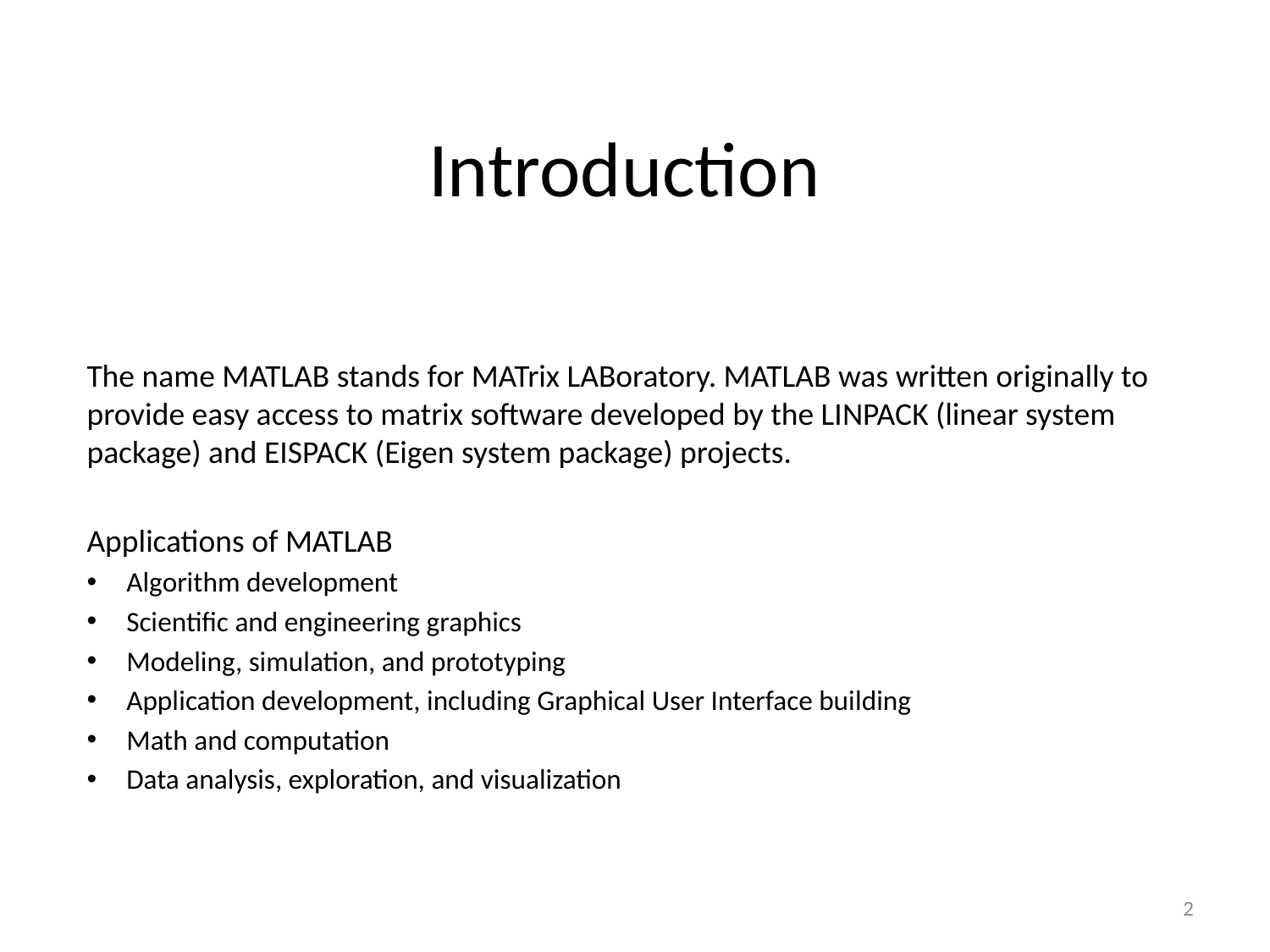

# Introduction
The name MATLAB stands for MATrix LABoratory. MATLAB was written originally to provide easy access to matrix software developed by the LINPACK (linear system package) and EISPACK (Eigen system package) projects.

Applications of MATLAB
Algorithm development
Scientific and engineering graphics
Modeling, simulation, and prototyping
Application development, including Graphical User Interface building
Math and computation
Data analysis, exploration, and visualization

2